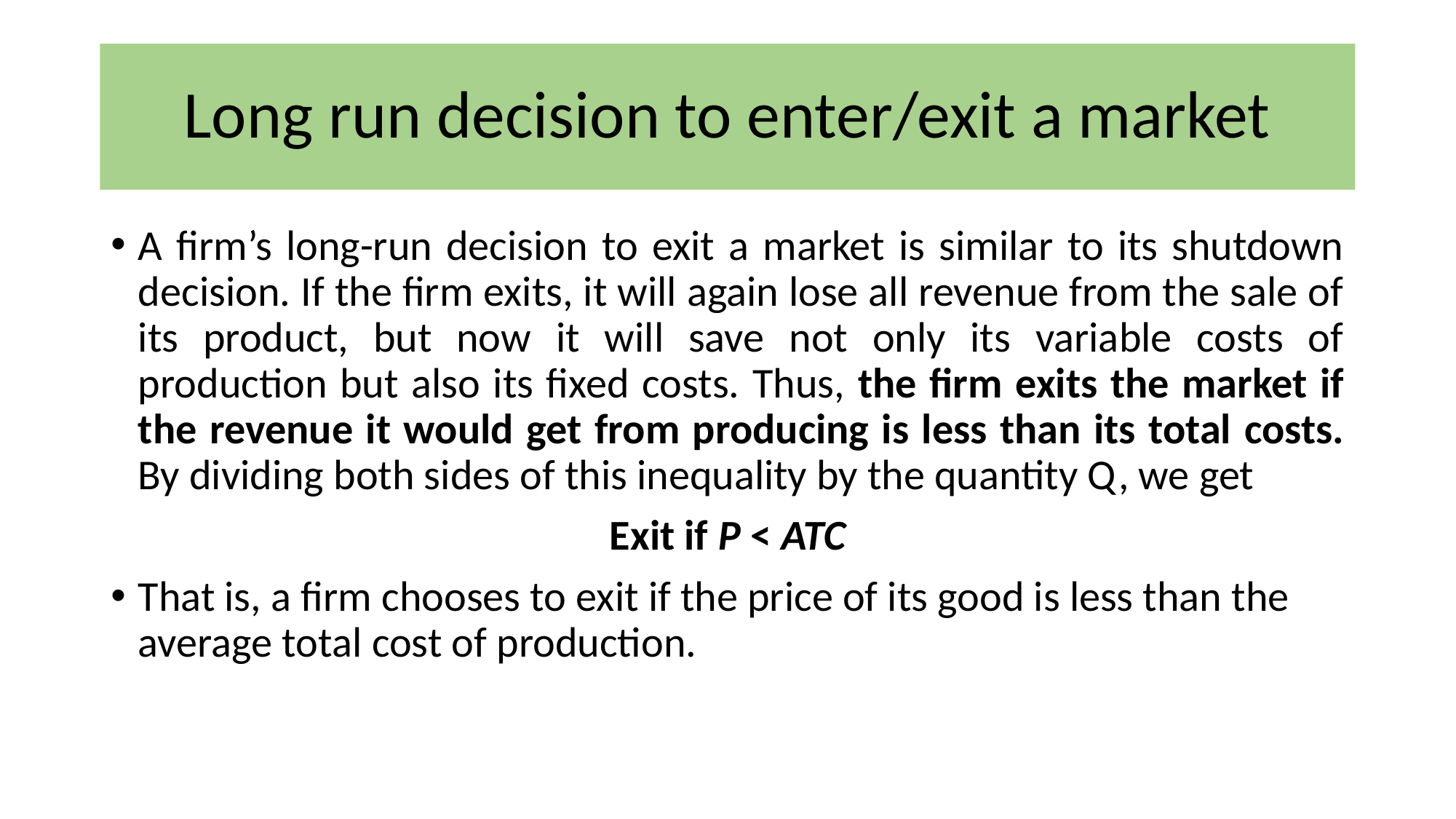

# Long run decision to enter/exit a market
A firm’s long-run decision to exit a market is similar to its shutdown decision. If the firm exits, it will again lose all revenue from the sale of its product, but now it will save not only its variable costs of production but also its fixed costs. Thus, the firm exits the market if the revenue it would get from producing is less than its total costs. By dividing both sides of this inequality by the quantity Q, we get
Exit if P < ATC
That is, a firm chooses to exit if the price of its good is less than the average total cost of production.